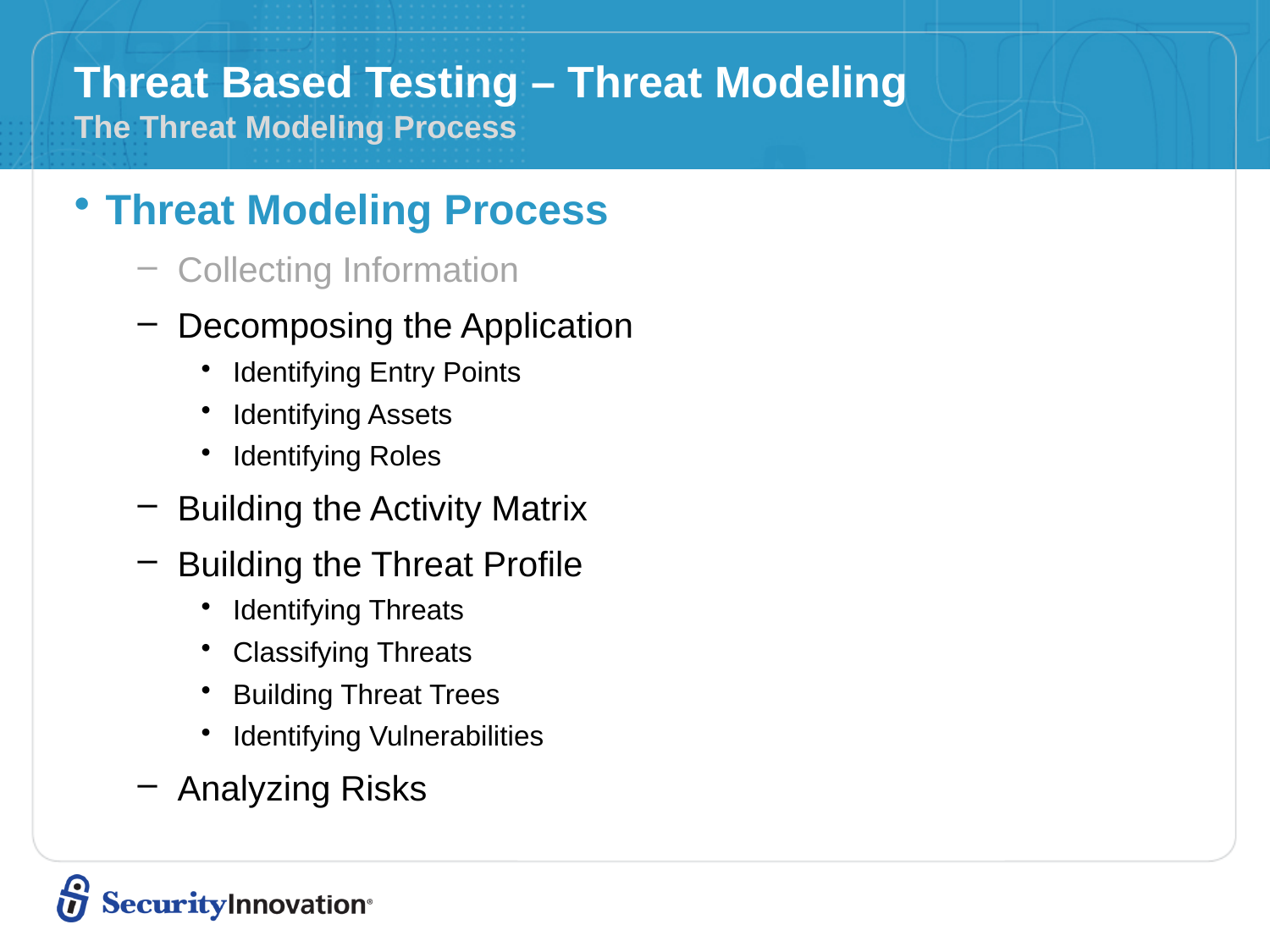

# Threat Based Testing – Threat Modeling The Threat Modeling Process
Threat Modeling Process
Collecting Information
Decomposing the Application
Identifying Entry Points
Identifying Assets
Identifying Roles
Building the Activity Matrix
Building the Threat Profile
Identifying Threats
Classifying Threats
Building Threat Trees
Identifying Vulnerabilities
Analyzing Risks